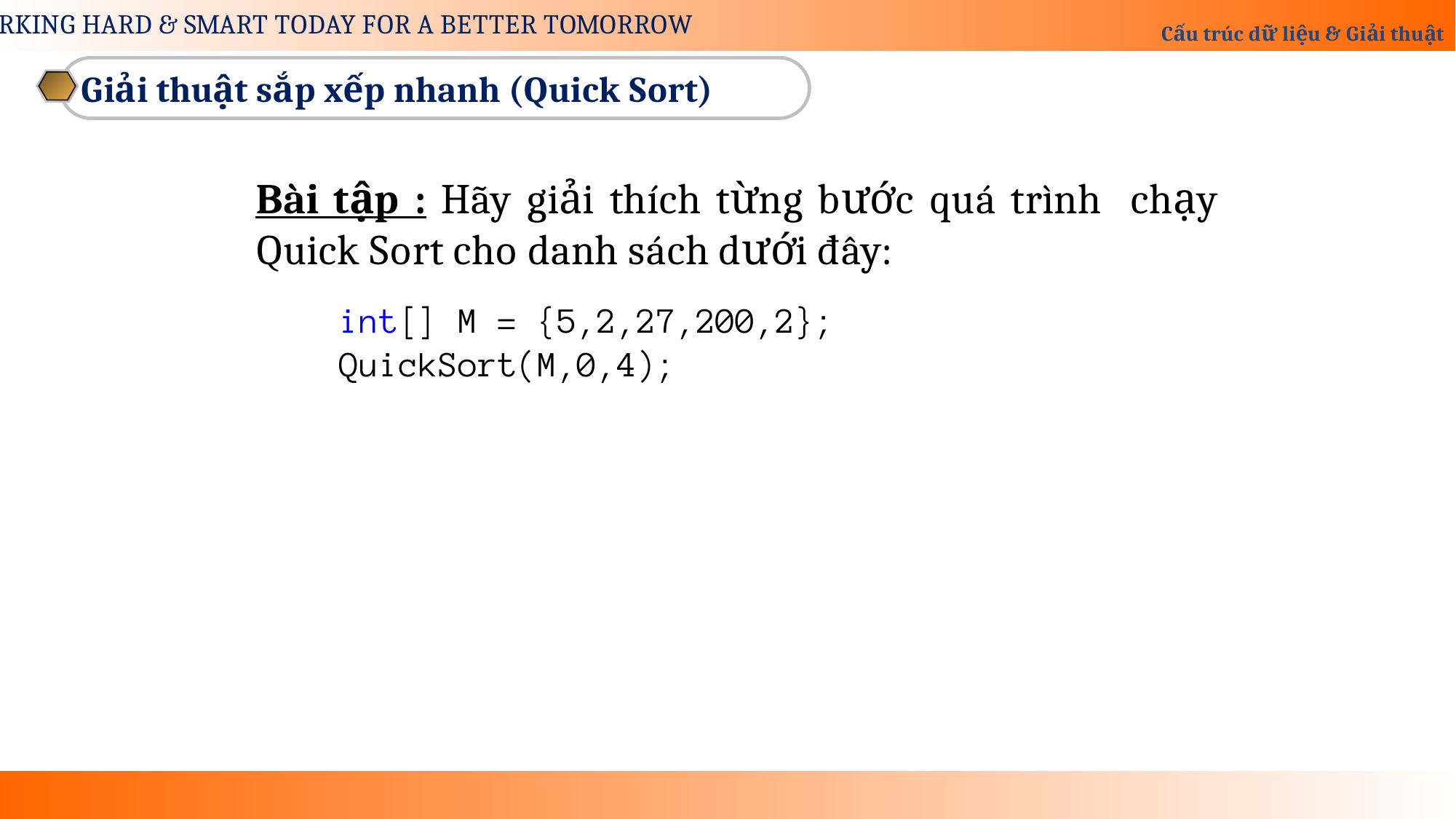

Giải thuật sắp xếp nhanh (Quick Sort)

Bài tập : Hãy giải thích từng bước quá trình  chạy Quick Sort cho danh sách dưới đây:
int[] M = {5,2,27,200,2};
QuickSort(M,0,4);